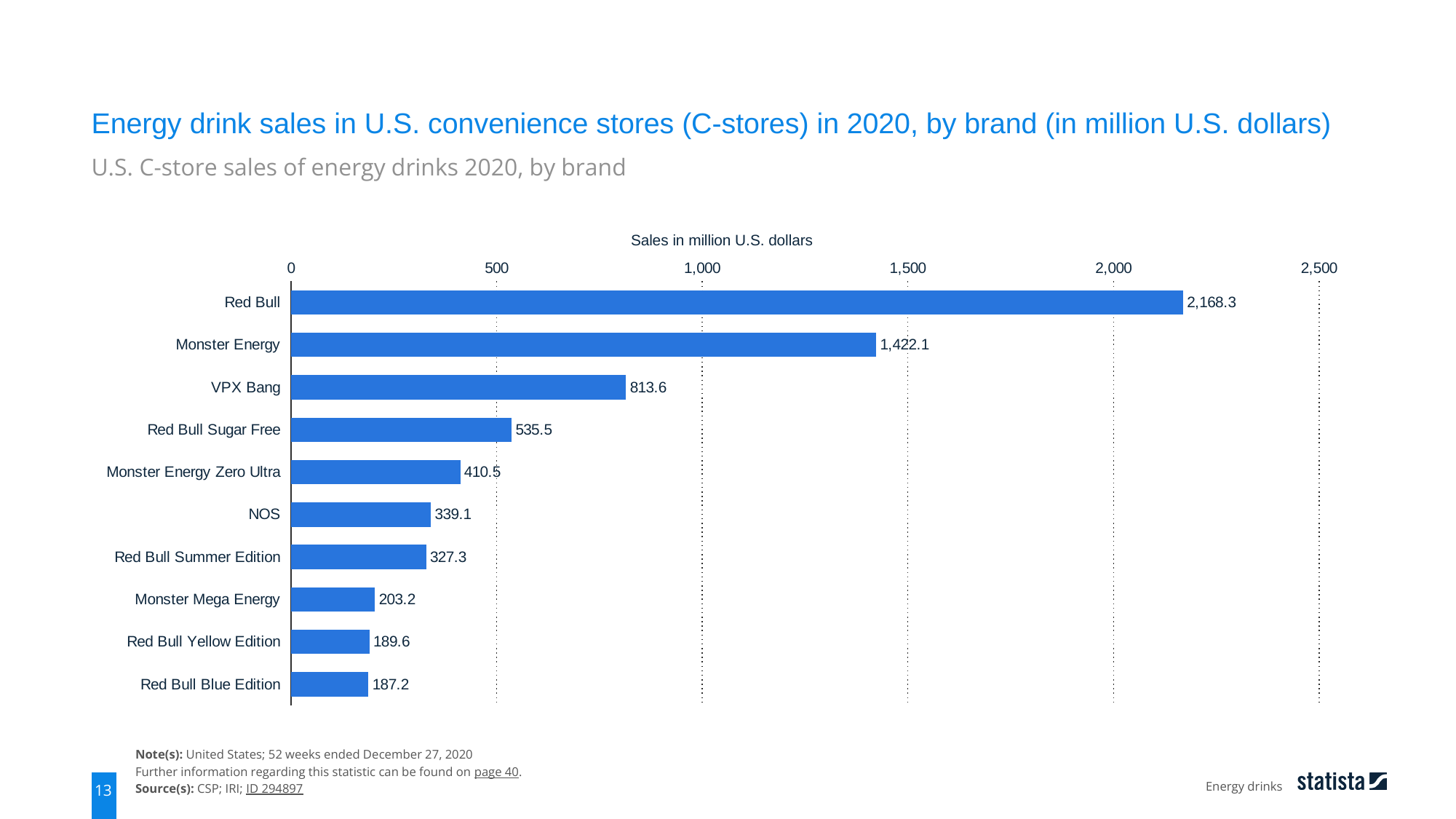

Energy drink sales in U.S. convenience stores (C-stores) in 2020, by brand (in million U.S. dollars)
U.S. C-store sales of energy drinks 2020, by brand
Sales in million U.S. dollars

### Chart

| Category | data |
|---|---|
| Red Bull | 2168.3 |
| Monster Energy | 1422.1 |
| VPX Bang | 813.6 |
| Red Bull Sugar Free | 535.5 |
| Monster Energy Zero Ultra | 410.5 |
| NOS | 339.1 |
| Red Bull Summer Edition | 327.3 |
| Monster Mega Energy | 203.2 |
| Red Bull Yellow Edition | 189.6 |
| Red Bull Blue Edition | 187.2 |
Note(s): United States; 52 weeks ended December 27, 2020
Further information regarding this statistic can be found on page 40.
Source(s): CSP; IRI; ID 294897
Energy drinks

13